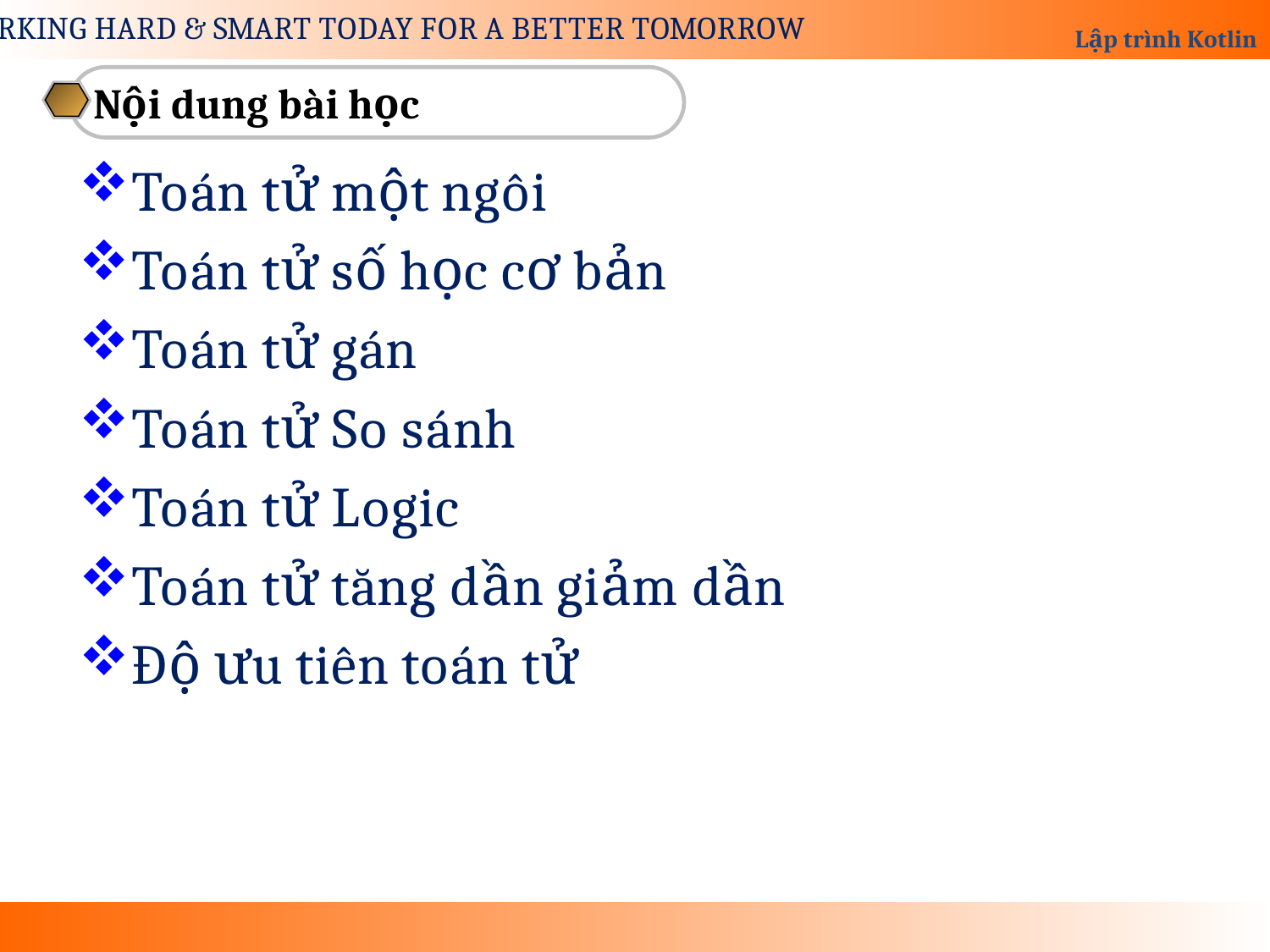

Nội dung bài học

Toán tử một ngôi
Toán tử số học cơ bản
Toán tử gán
Toán tử So sánh
Toán tử Logic
Toán tử tăng dần giảm dần
Độ ưu tiên toán tử